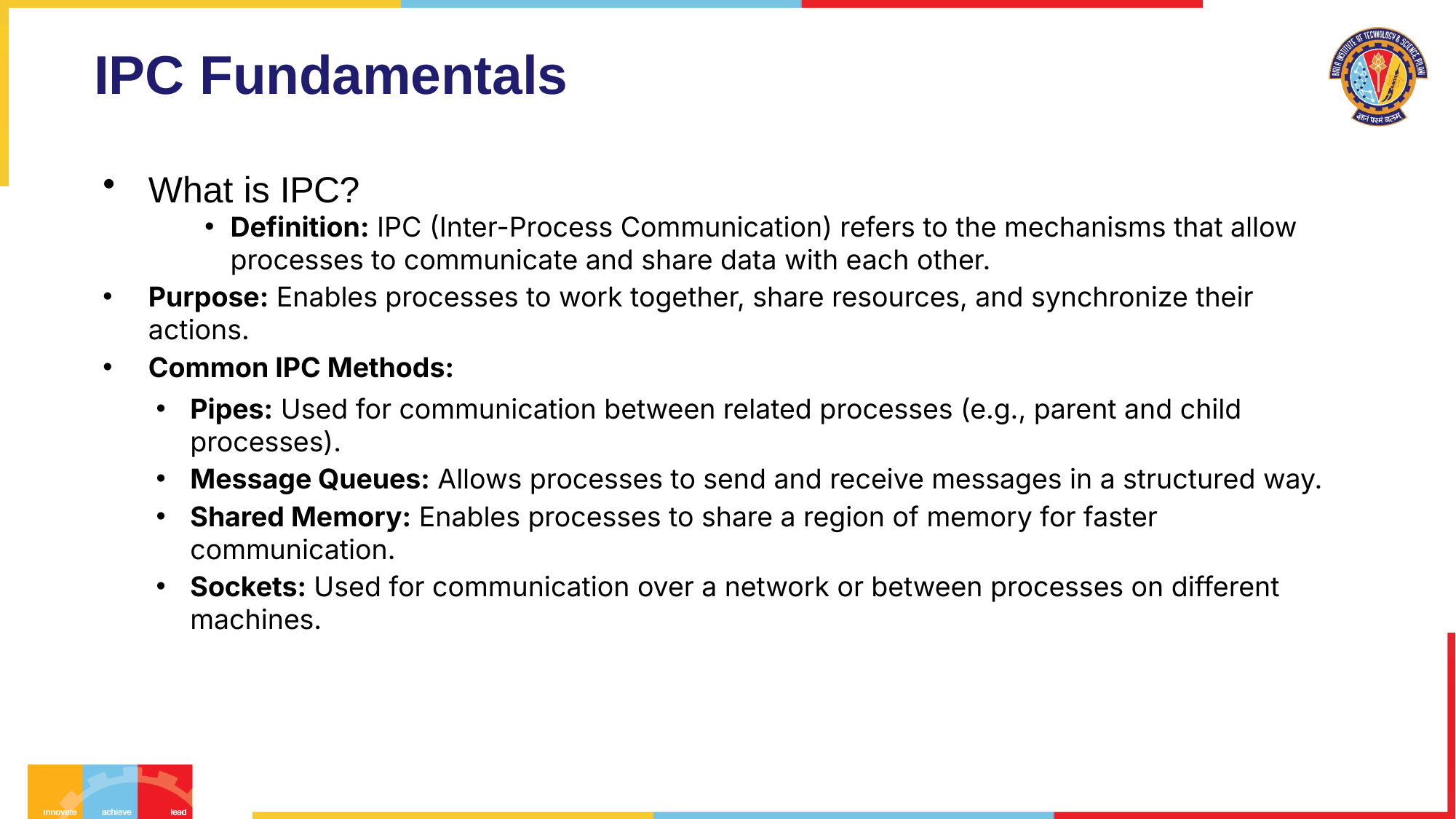

# IPC Fundamentals
What is IPC?
Definition: IPC (Inter-Process Communication) refers to the mechanisms that allow processes to communicate and share data with each other.
Purpose: Enables processes to work together, share resources, and synchronize their actions.
Common IPC Methods:
Pipes: Used for communication between related processes (e.g., parent and child processes).
Message Queues: Allows processes to send and receive messages in a structured way.
Shared Memory: Enables processes to share a region of memory for faster communication.
Sockets: Used for communication over a network or between processes on different machines.